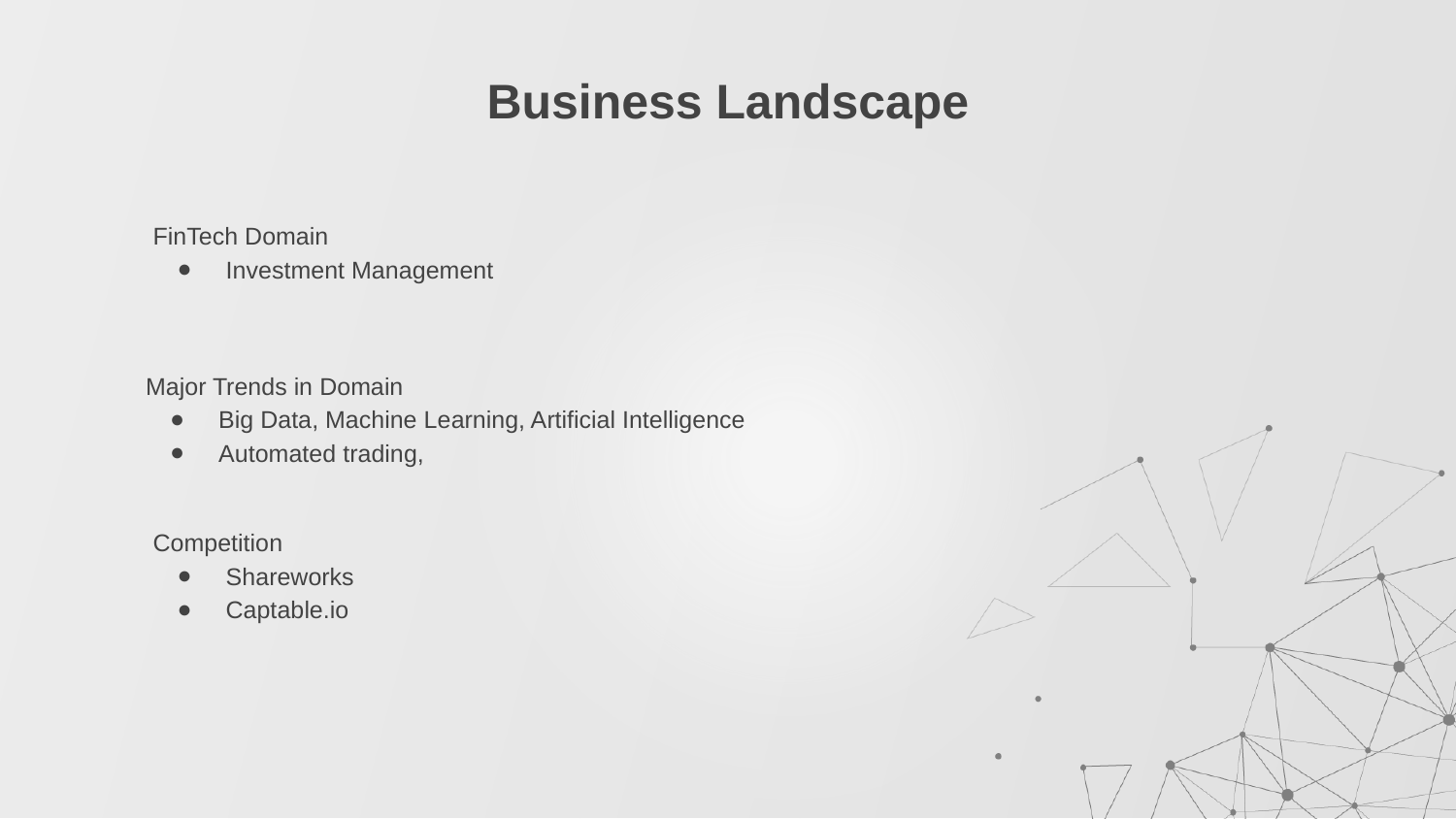

# Business Landscape

FinTech Domain
Investment Management

Major Trends in Domain
Big Data, Machine Learning, Artificial Intelligence
Automated trading,
Competition
Shareworks
Captable.io